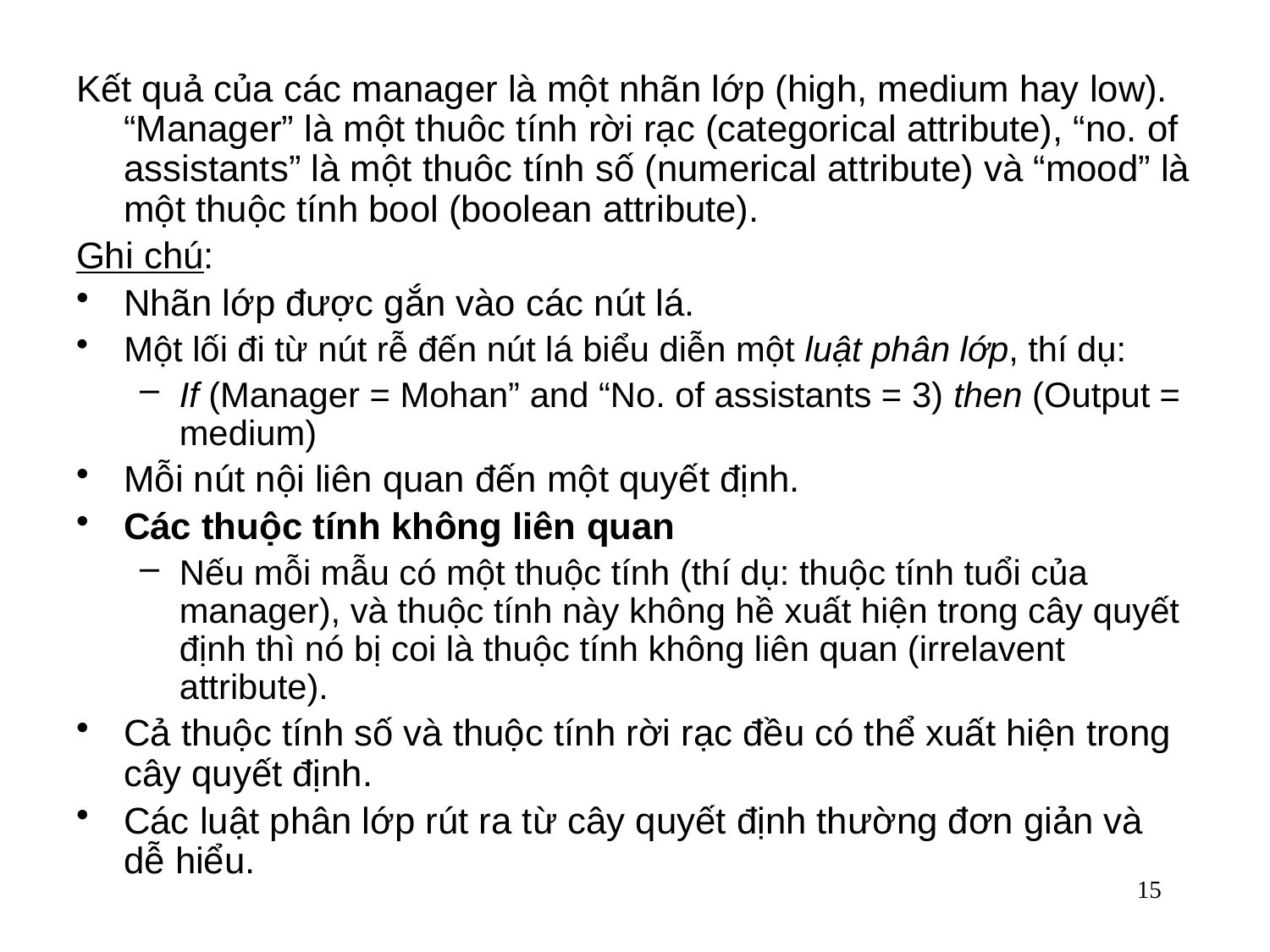

Kết quả của các manager là một nhãn lớp (high, medium hay low). “Manager” là một thuôc tính rời rạc (categorical attribute), “no. of assistants” là một thuôc tính số (numerical attribute) và “mood” là một thuộc tính bool (boolean attribute).
Ghi chú:
Nhãn lớp được gắn vào các nút lá.
Một lối đi từ nút rễ đến nút lá biểu diễn một luật phân lớp, thí dụ:
If (Manager = Mohan” and “No. of assistants = 3) then (Output = medium)
Mỗi nút nội liên quan đến một quyết định.
Các thuộc tính không liên quan
Nếu mỗi mẫu có một thuộc tính (thí dụ: thuộc tính tuổi của manager), và thuộc tính này không hề xuất hiện trong cây quyết định thì nó bị coi là thuộc tính không liên quan (irrelavent attribute).
Cả thuộc tính số và thuộc tính rời rạc đều có thể xuất hiện trong cây quyết định.
Các luật phân lớp rút ra từ cây quyết định thường đơn giản và dễ hiểu.
15